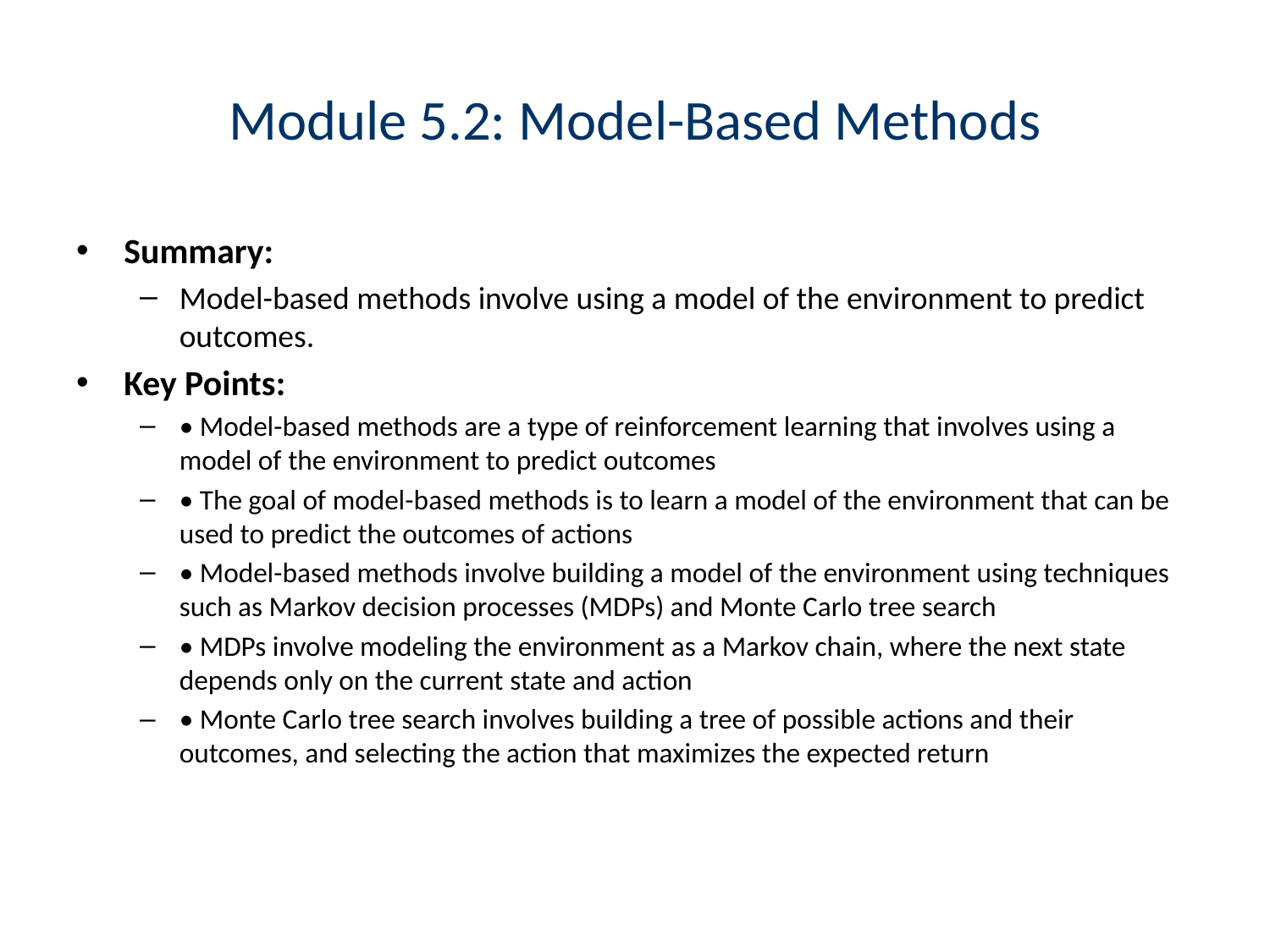

# Module 5.2: Model-Based Methods
Summary:
Model-based methods involve using a model of the environment to predict outcomes.
Key Points:
• Model-based methods are a type of reinforcement learning that involves using a model of the environment to predict outcomes
• The goal of model-based methods is to learn a model of the environment that can be used to predict the outcomes of actions
• Model-based methods involve building a model of the environment using techniques such as Markov decision processes (MDPs) and Monte Carlo tree search
• MDPs involve modeling the environment as a Markov chain, where the next state depends only on the current state and action
• Monte Carlo tree search involves building a tree of possible actions and their outcomes, and selecting the action that maximizes the expected return